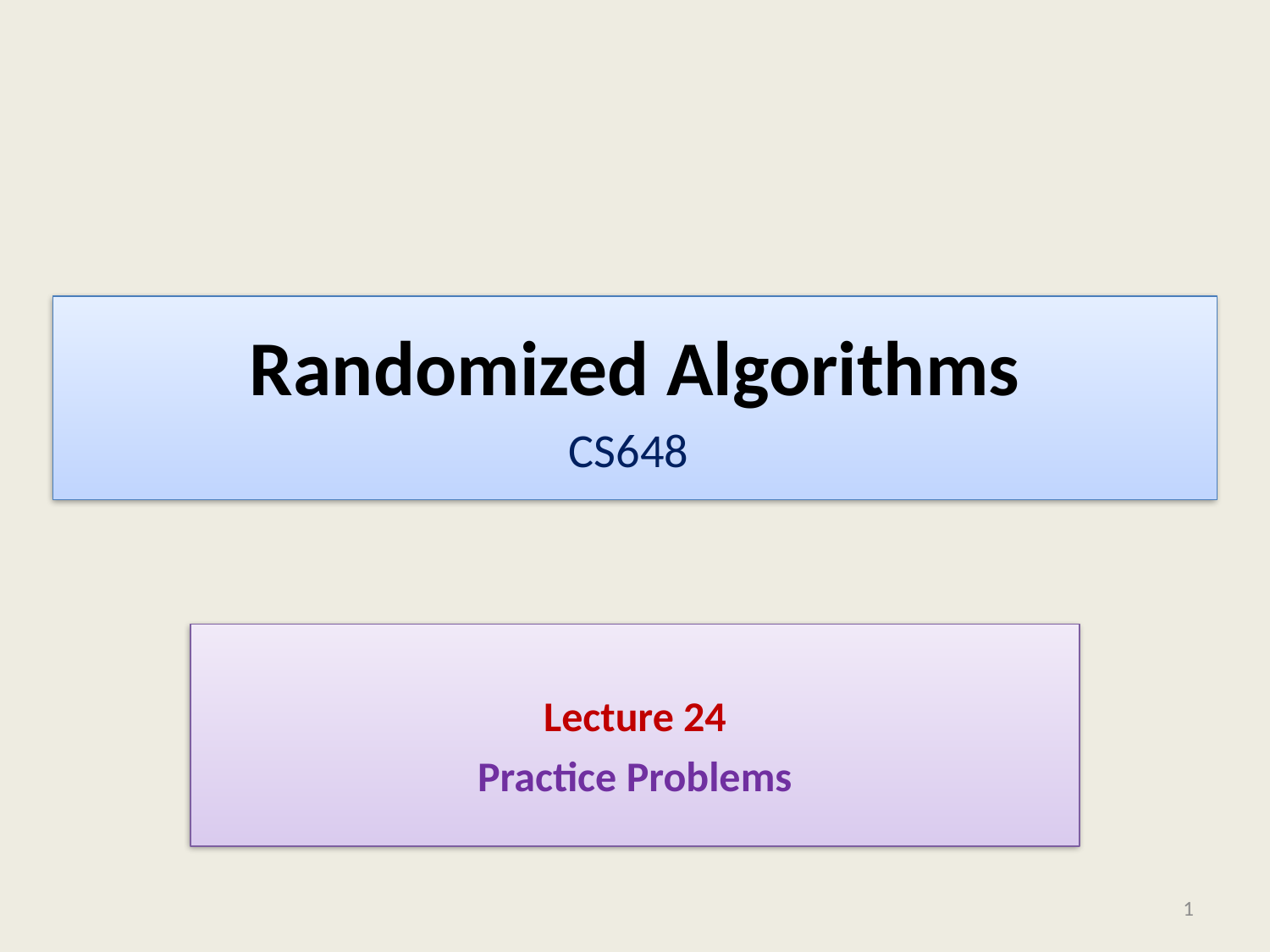

# Randomized Algorithms CS648

Lecture 24
Practice Problems
1